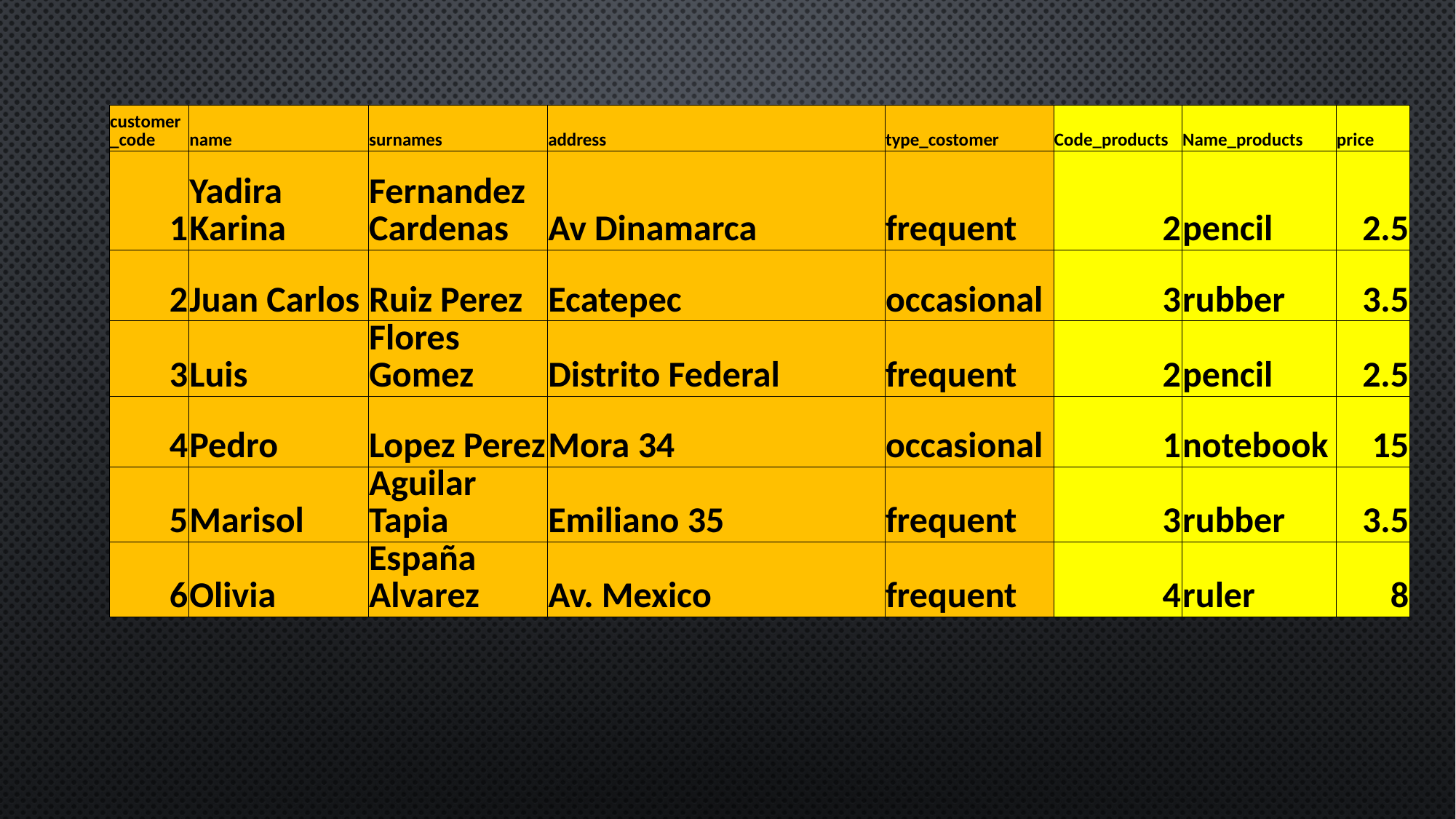

| customer\_code | name | surnames | address | type\_costomer | Code\_products | Name\_products | price |
| --- | --- | --- | --- | --- | --- | --- | --- |
| 1 | Yadira Karina | Fernandez Cardenas | Av Dinamarca | frequent | 2 | pencil | 2.5 |
| 2 | Juan Carlos | Ruiz Perez | Ecatepec | occasional | 3 | rubber | 3.5 |
| 3 | Luis | Flores Gomez | Distrito Federal | frequent | 2 | pencil | 2.5 |
| 4 | Pedro | Lopez Perez | Mora 34 | occasional | 1 | notebook | 15 |
| 5 | Marisol | Aguilar Tapia | Emiliano 35 | frequent | 3 | rubber | 3.5 |
| 6 | Olivia | España Alvarez | Av. Mexico | frequent | 4 | ruler | 8 |